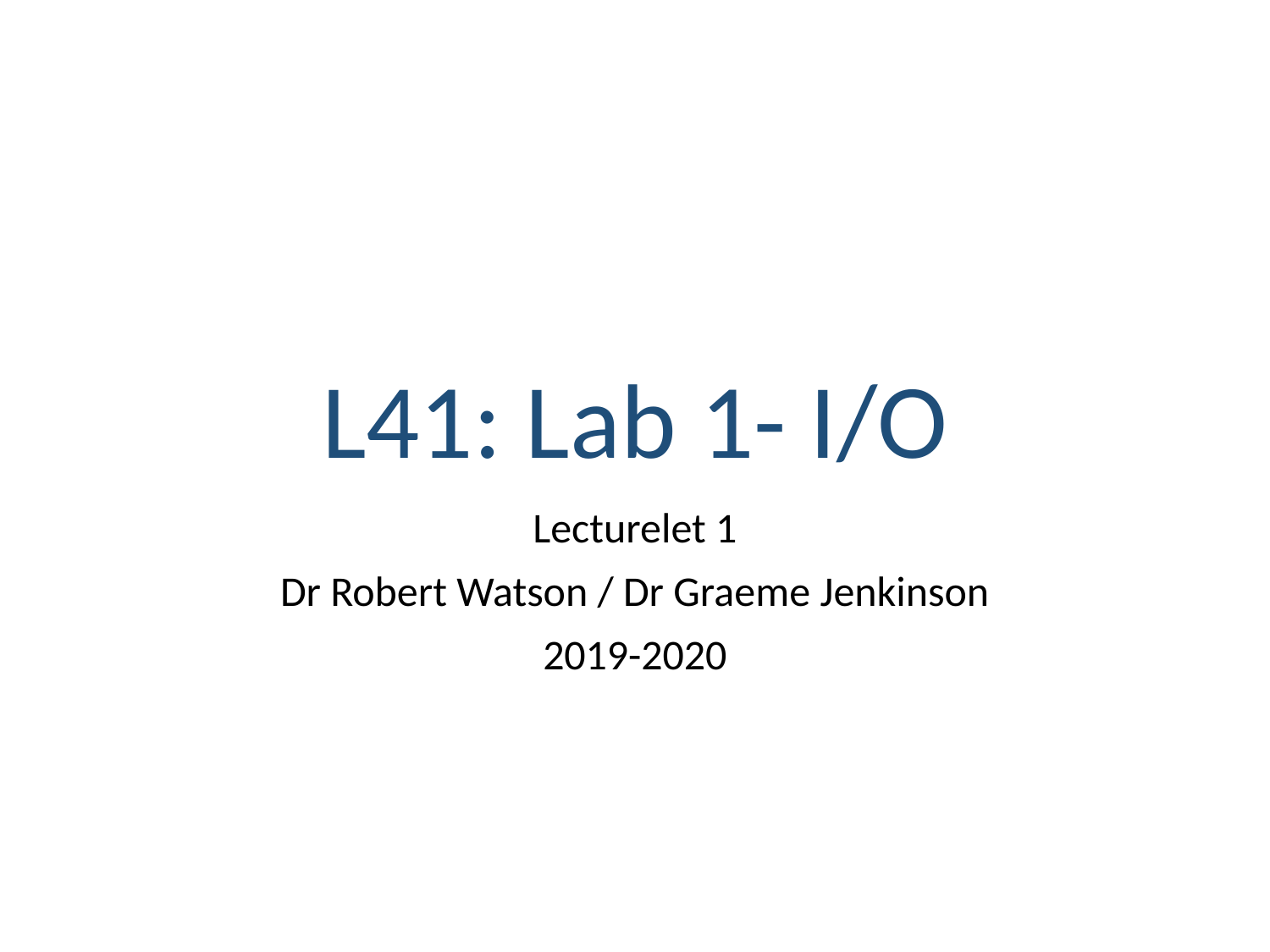

# L41: Lab 1- I/O
Lecturelet 1
Dr Robert Watson / Dr Graeme Jenkinson
2019-2020